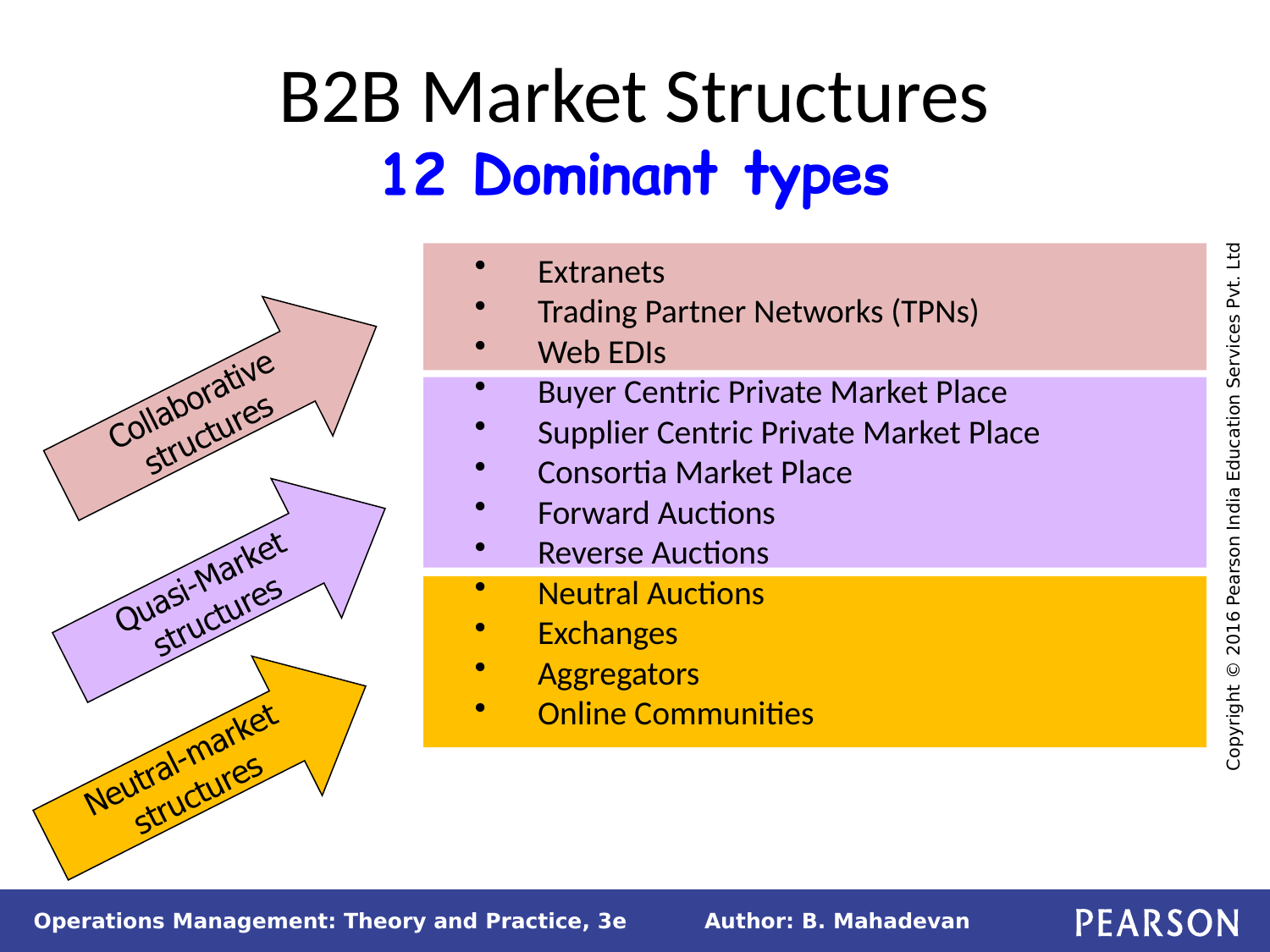

# B2B Market Structures 12 Dominant types

  Extranets
  Trading Partner Networks (TPNs)
  Web EDIs
  Buyer Centric Private Market Place
  Supplier Centric Private Market Place
  Consortia Market Place
  Forward Auctions
  Reverse Auctions
  Neutral Auctions
  Exchanges
  Aggregators
  Online Communities

Collaborative
structures
Quasi-Market
structures
Neutral-market
structures